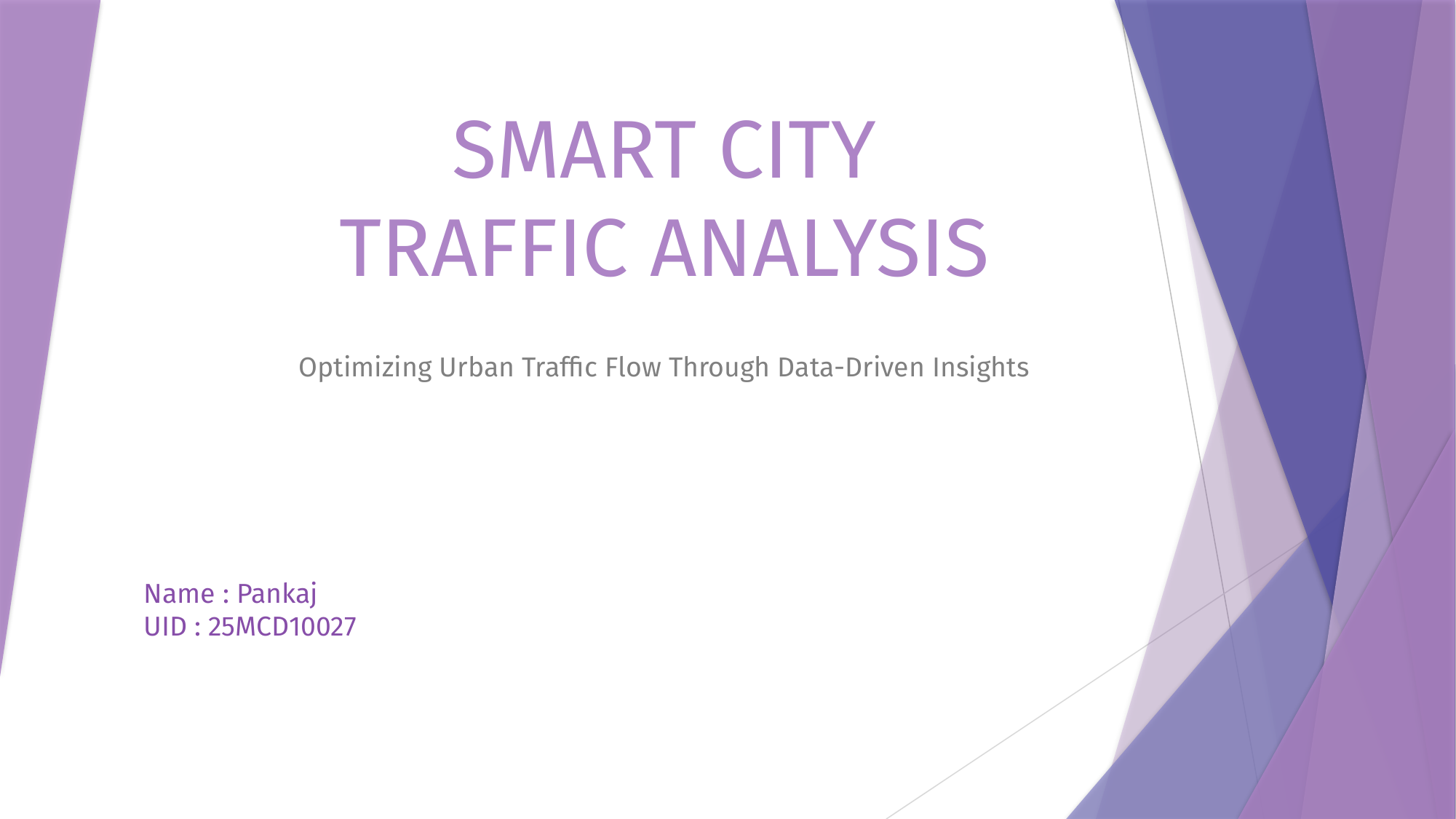

# SMART CITY TRAFFIC ANALYSIS
Optimizing Urban Traffic Flow Through Data-Driven Insights
Name : Pankaj
UID : 25MCD10027